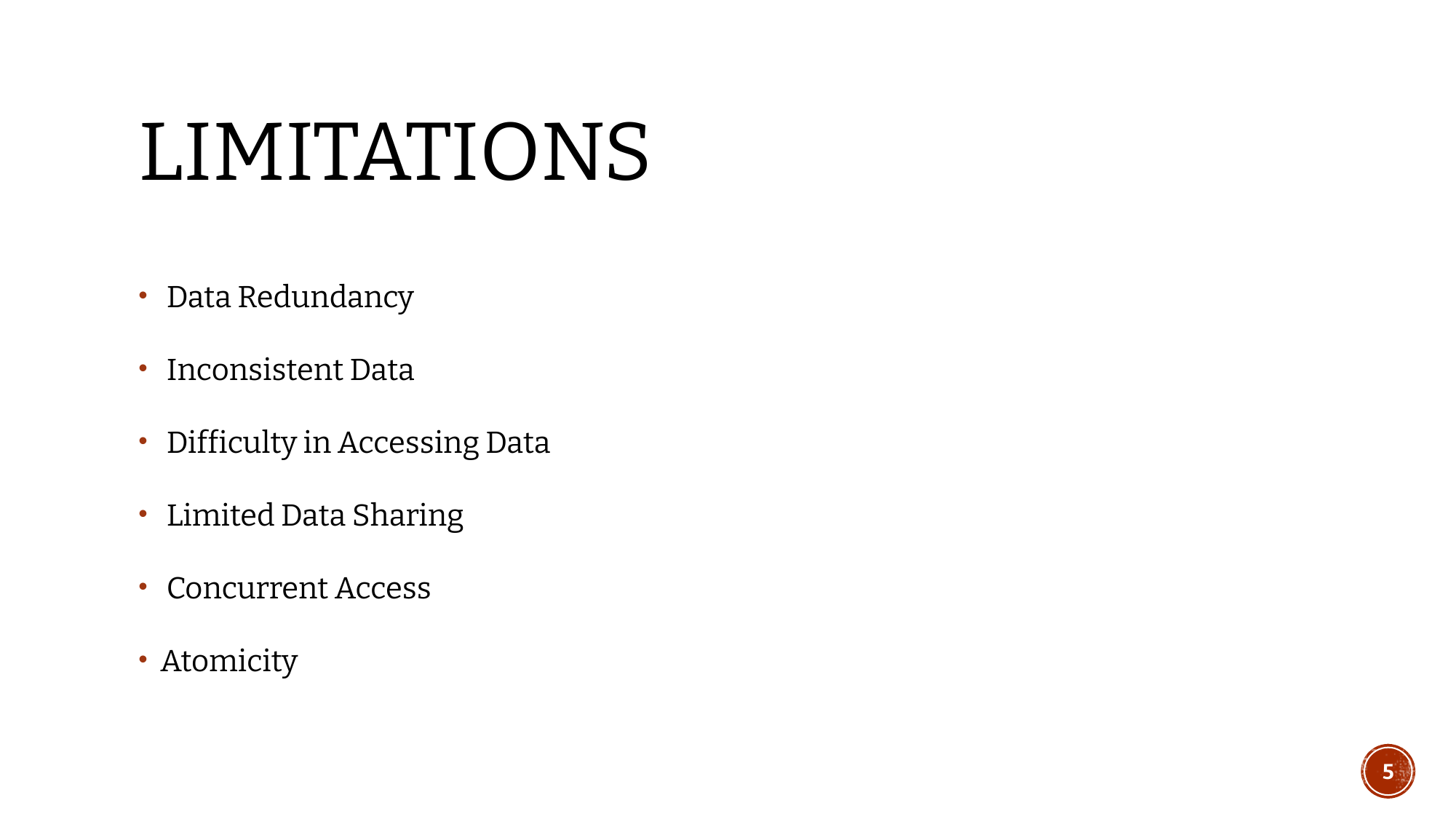

# Limitations
 Data Redundancy
 Inconsistent Data
 Difficulty in Accessing Data
 Limited Data Sharing
 Concurrent Access
Atomicity

5